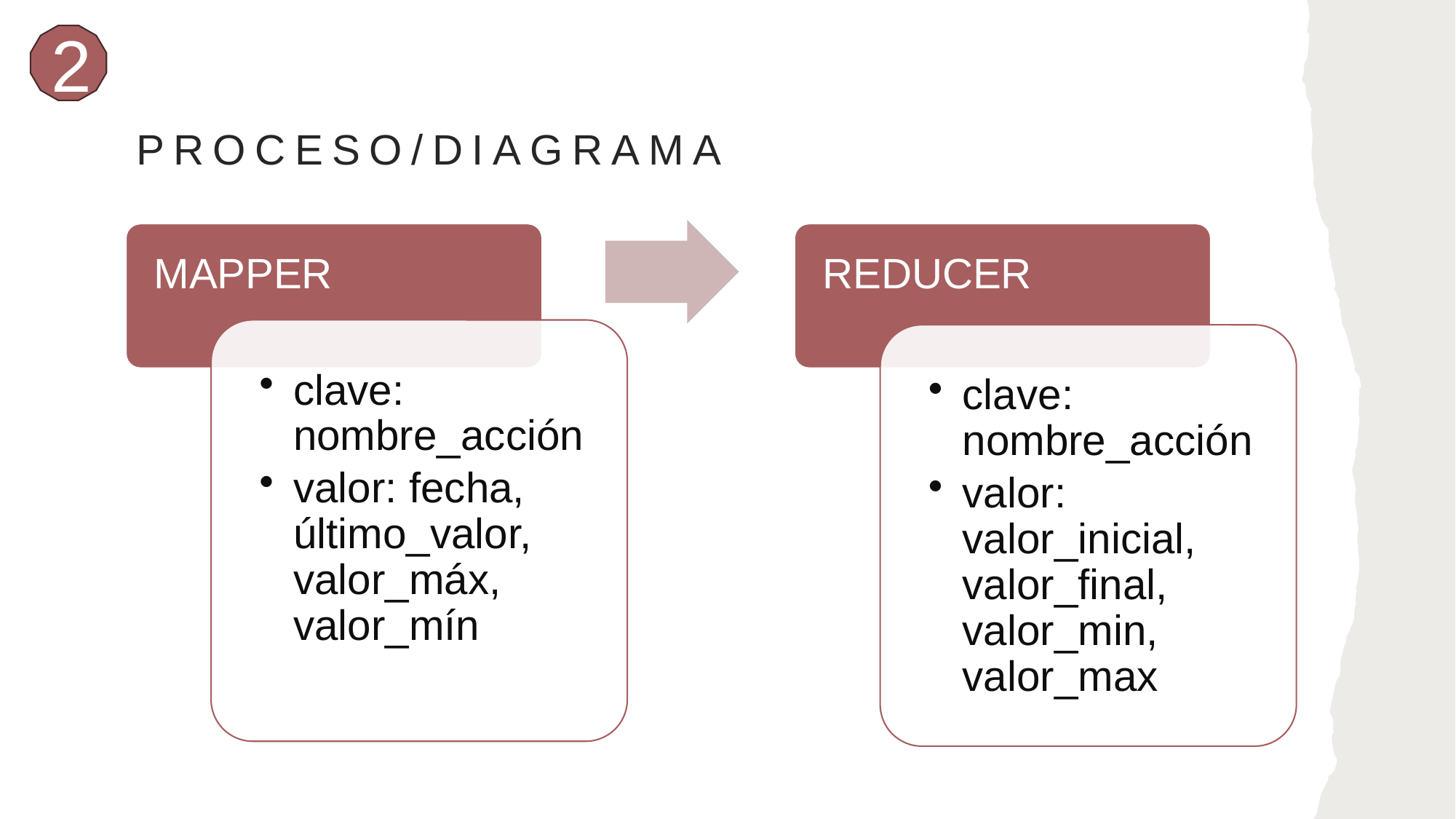

2
# PROCESO/DIAGRAMA
MAPPER
clave: nombre_acción
valor: fecha, último_valor, valor_máx, valor_mín

REDUCER
clave: nombre_acción
valor: valor_inicial, valor_final, valor_min, valor_max